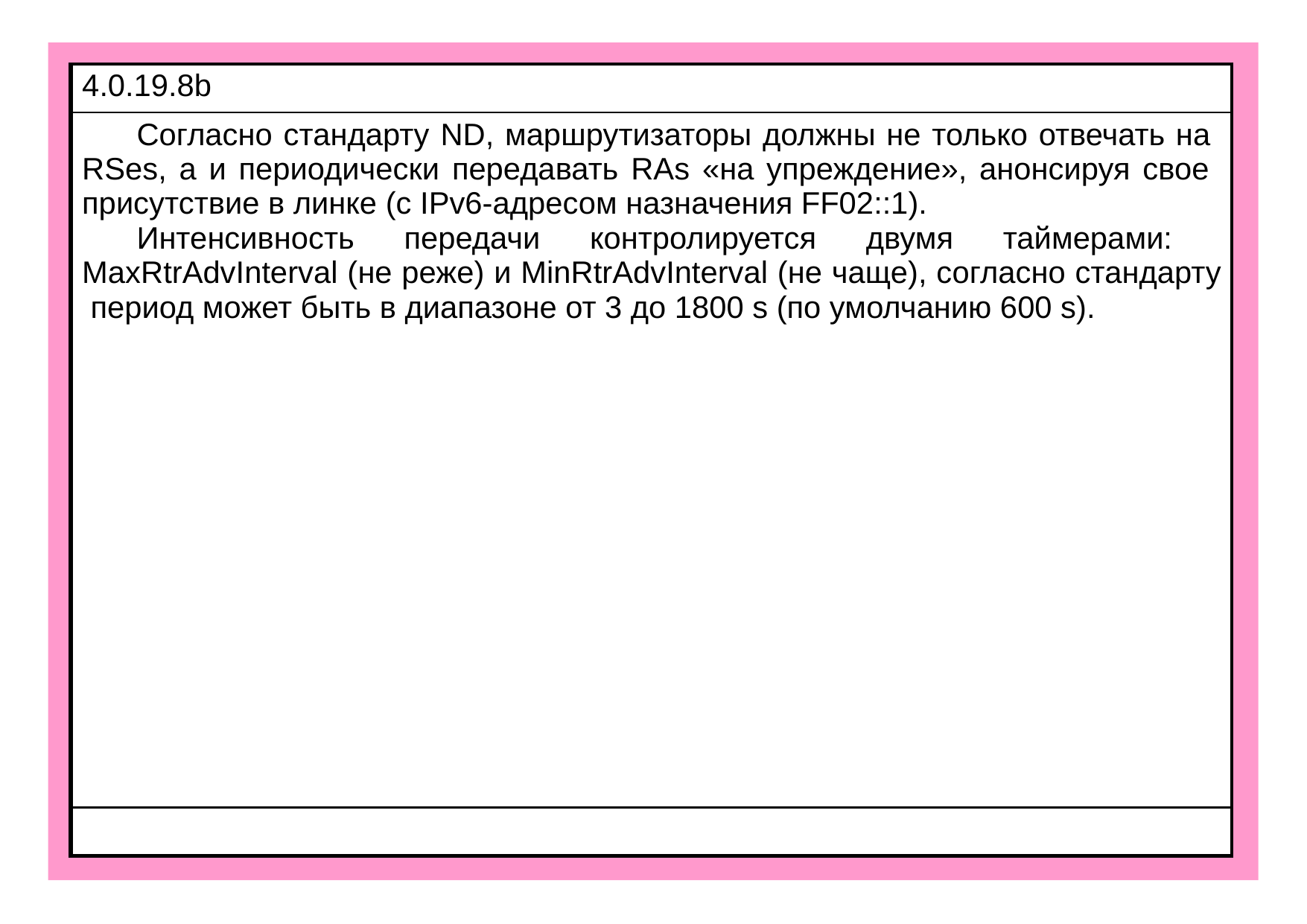

| 4.0.19.8b |
| --- |
| Согласно стандарту ND, маршрутизаторы должны не только отвечать на RSes, а и периодически передавать RAs «на упреждение», анонсируя свое присутствие в линке (с IPv6-адресом назначения FF02::1). Интенсивность передачи контролируется двумя таймерами: MaxRtrAdvInterval (не реже) и MinRtrAdvInterval (не чаще), согласно стандарту период может быть в диапазоне от 3 до 1800 s (по умолчанию 600 s). |
|  |